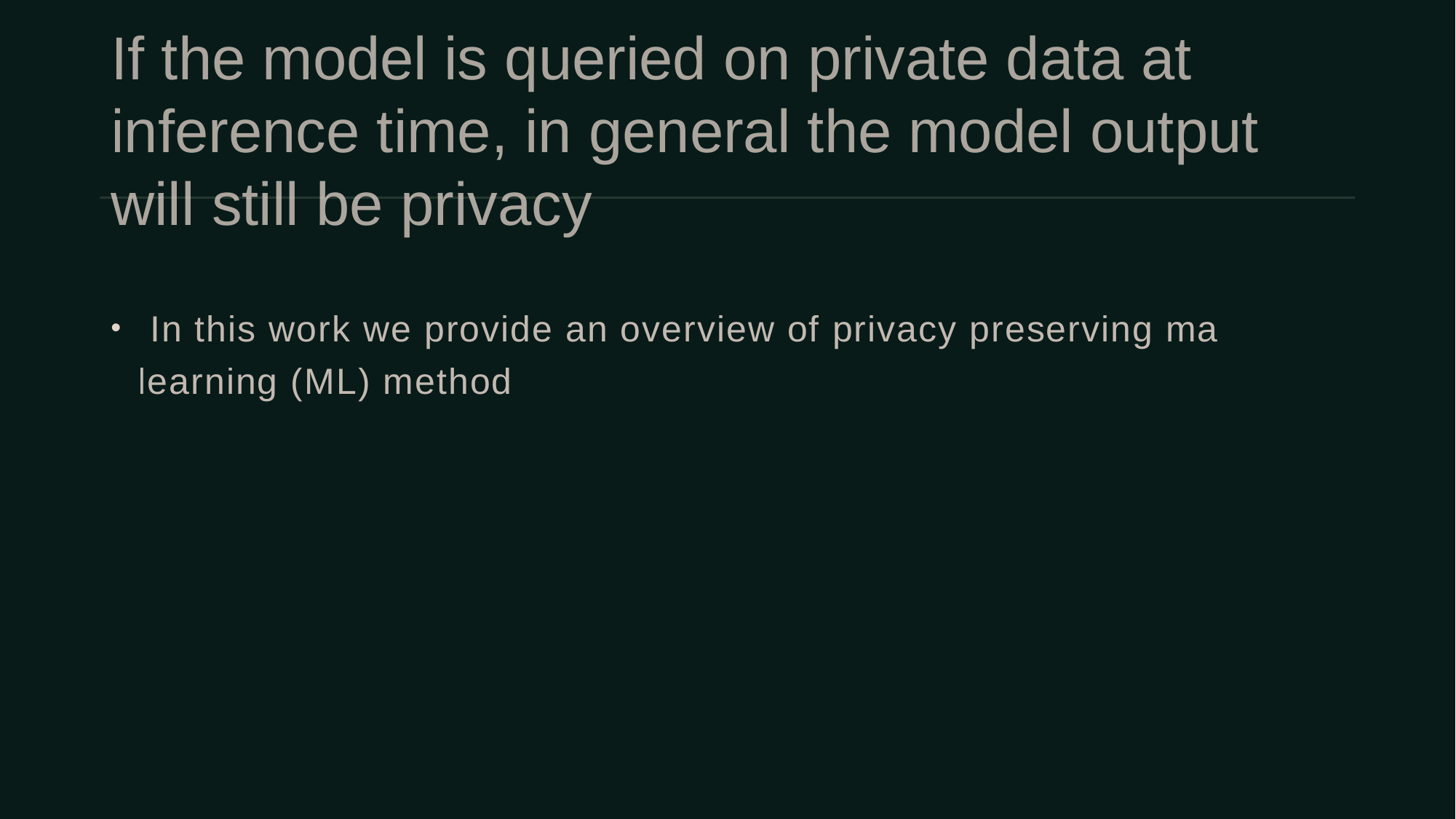

# If the model is queried on private data at inference time, in general the model output will still be privacy
 In this work we provide an overview of privacy preserving machine learning (ML) methods.